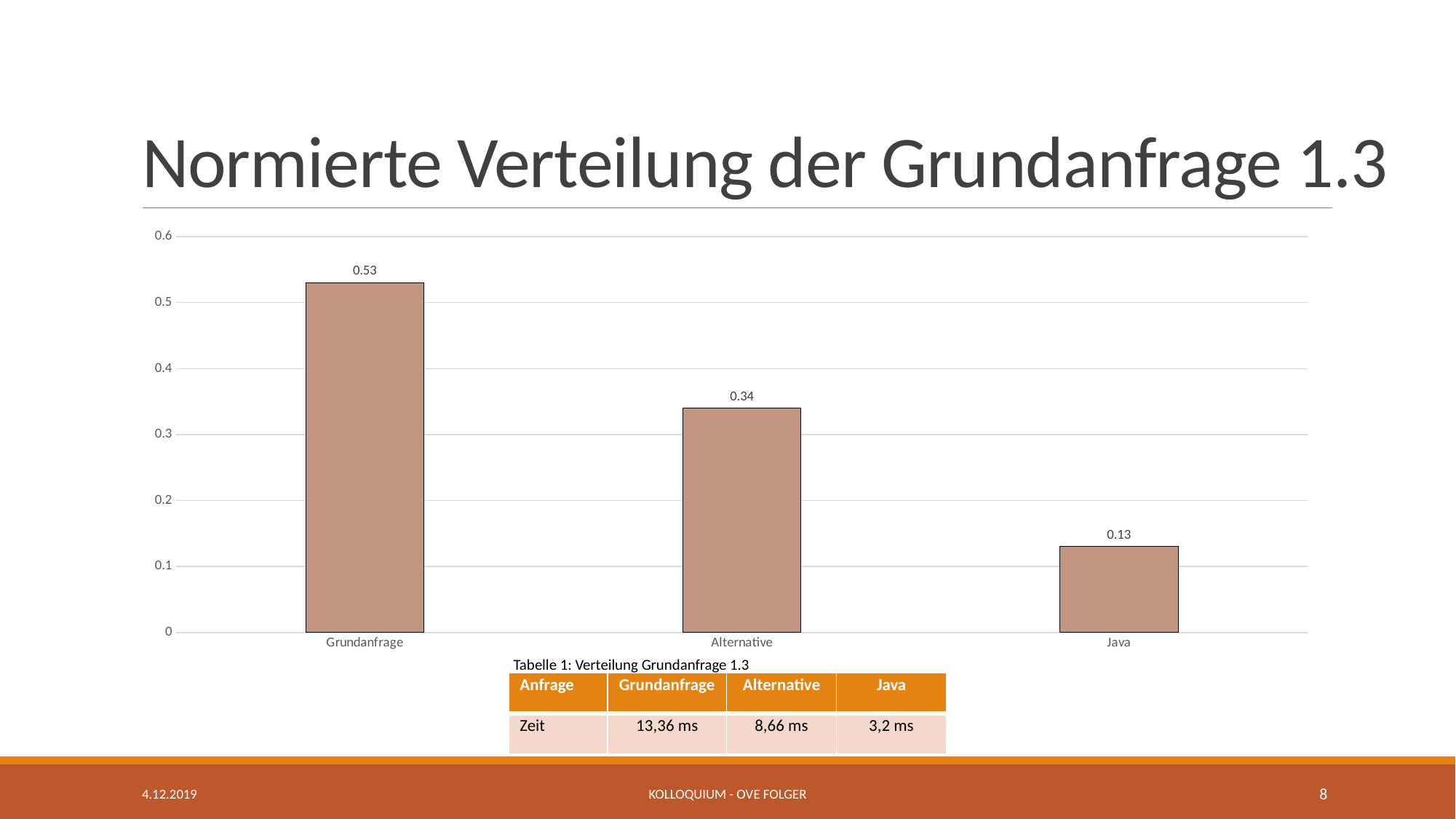

# Normierte Verteilung der Grundanfrage 1.3

### Chart

| Category |  |
|---|---|
| Grundanfrage | 0.53 |
| Alternative | 0.34 |
| Java | 0.13 |
Tabelle 1: Verteilung Grundanfrage 1.3
| Anfrage | Grundanfrage | Alternative | Java |
| --- | --- | --- | --- |
| Zeit | 13,36 ms | 8,66 ms | 3,2 ms |
4.12.2019
Kolloquium - Ove Folger
8